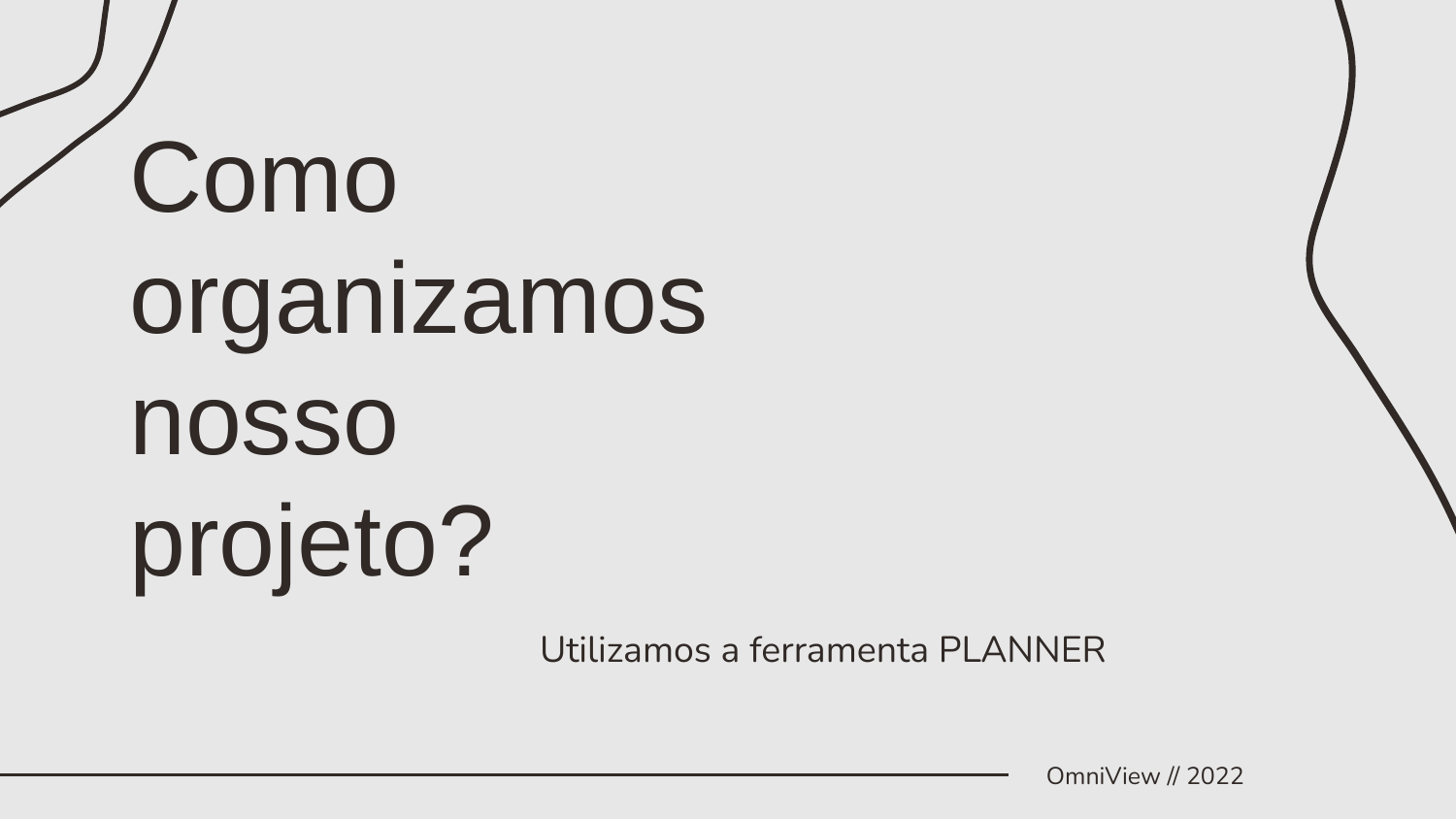

# Como organizamos nosso projeto?
Utilizamos a ferramenta PLANNER
OmniView // 2022